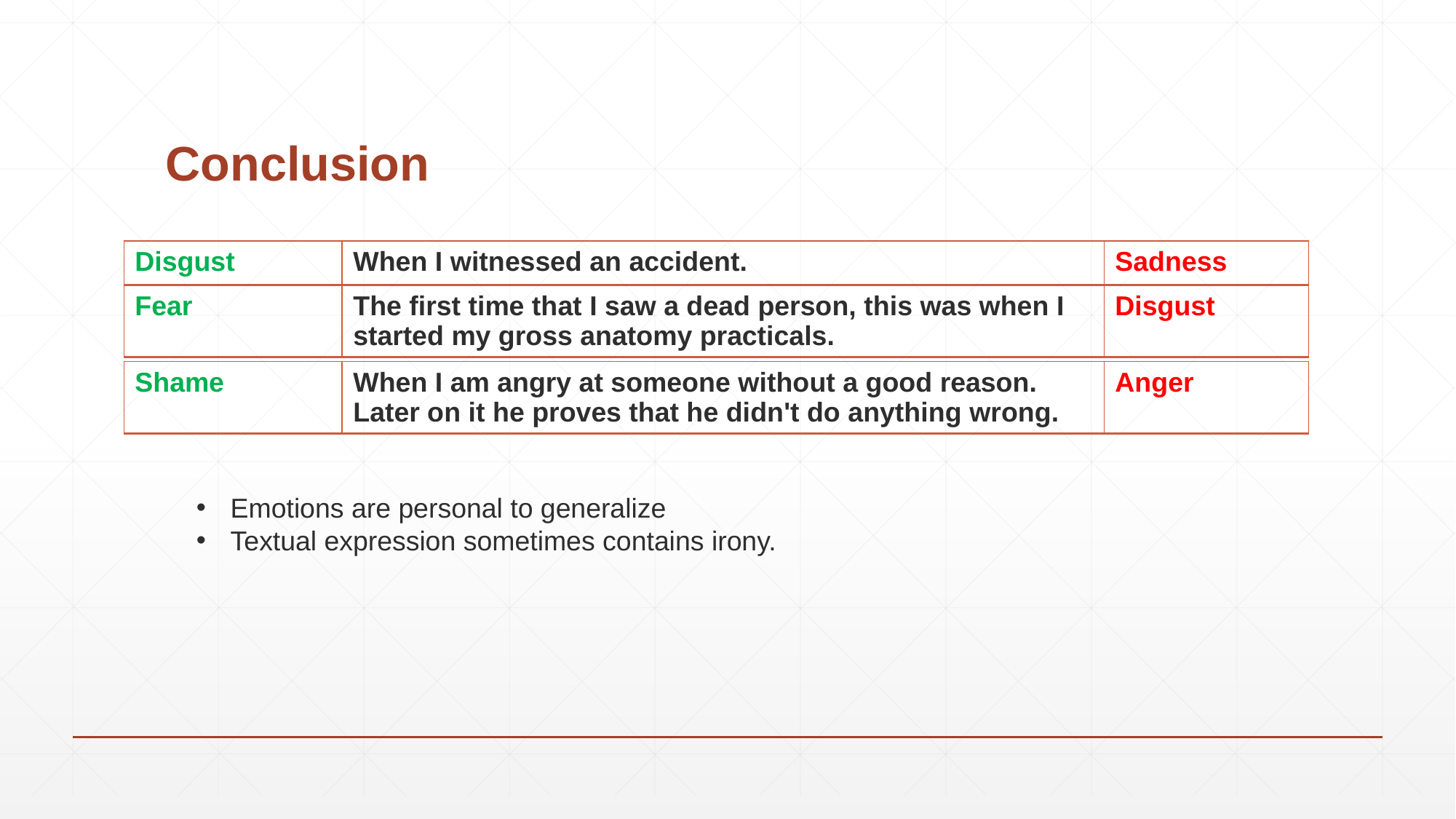

# Conclusion
| Disgust | When I witnessed an accident. | Sadness |
| --- | --- | --- |
| Fear | The first time that I saw a dead person, this was when I started my gross anatomy practicals. | Disgust |
| --- | --- | --- |
| Shame | When I am angry at someone without a good reason. Later on it he proves that he didn't do anything wrong. | Anger |
| --- | --- | --- |
Emotions are personal to generalize
Textual expression sometimes contains irony.